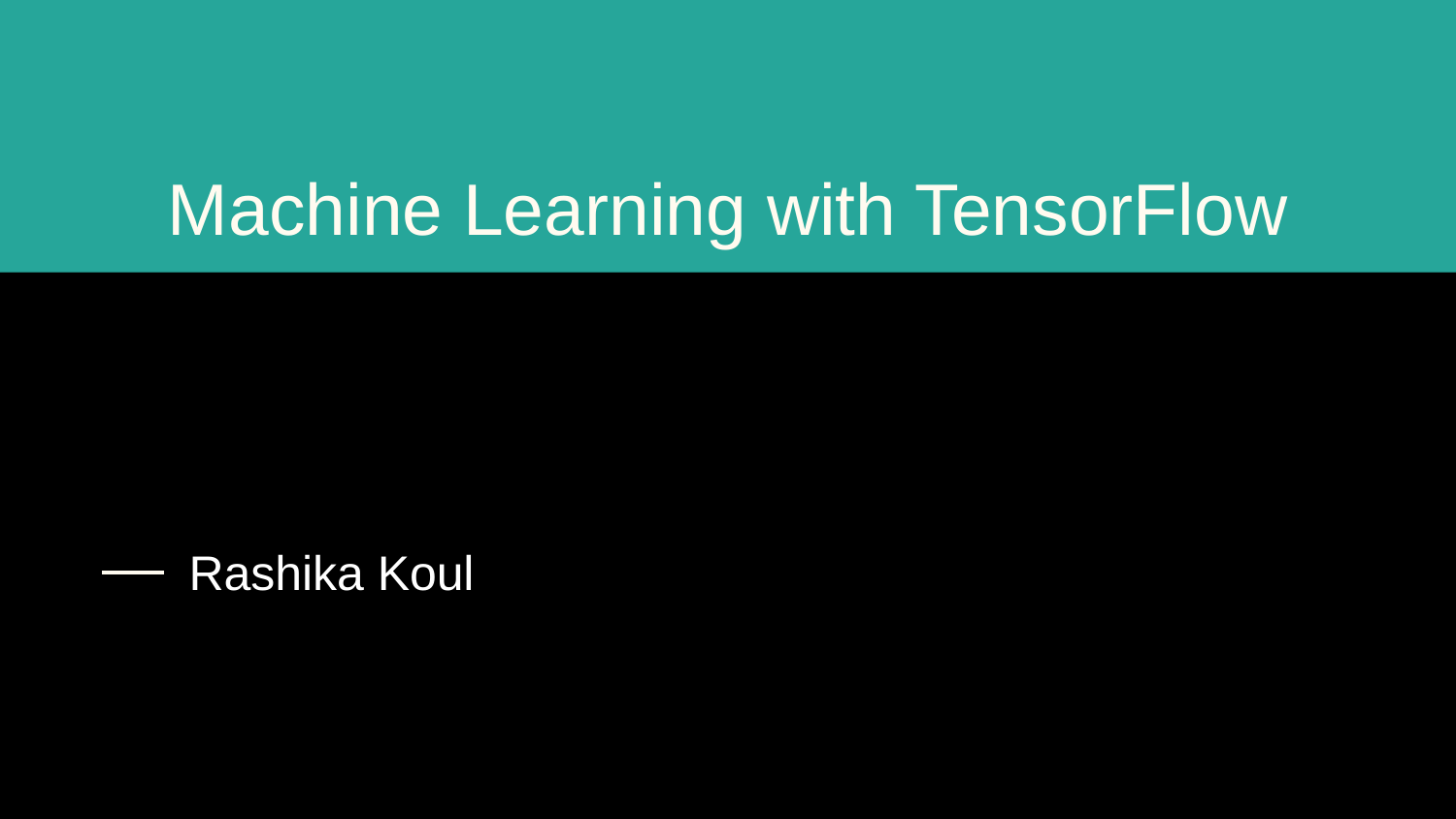

# Machine Learning with TensorFlow
Rashika Koul